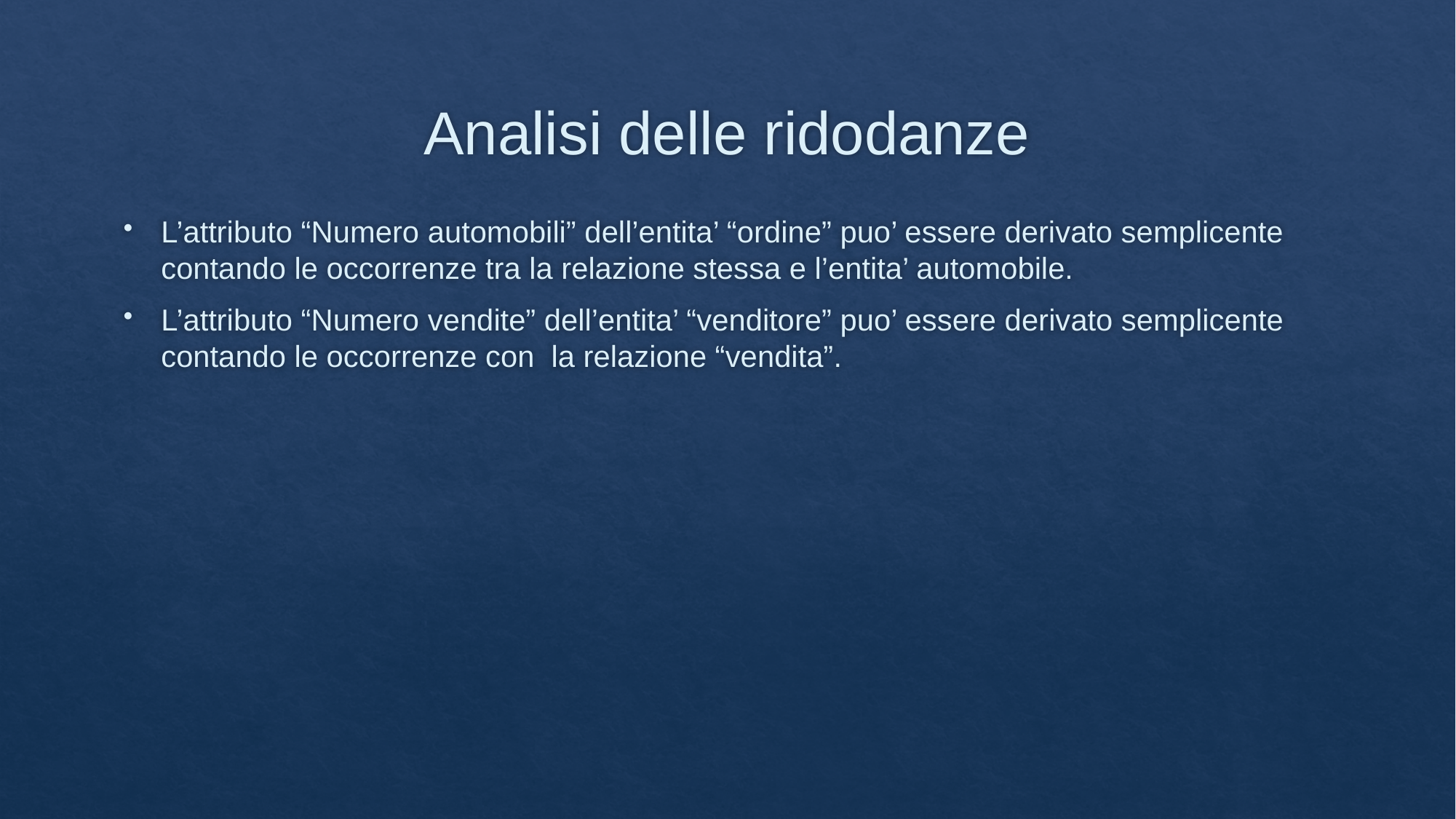

# Analisi delle ridodanze
L’attributo “Numero automobili” dell’entita’ “ordine” puo’ essere derivato semplicente contando le occorrenze tra la relazione stessa e l’entita’ automobile.
L’attributo “Numero vendite” dell’entita’ “venditore” puo’ essere derivato semplicente contando le occorrenze con  la relazione “vendita”.